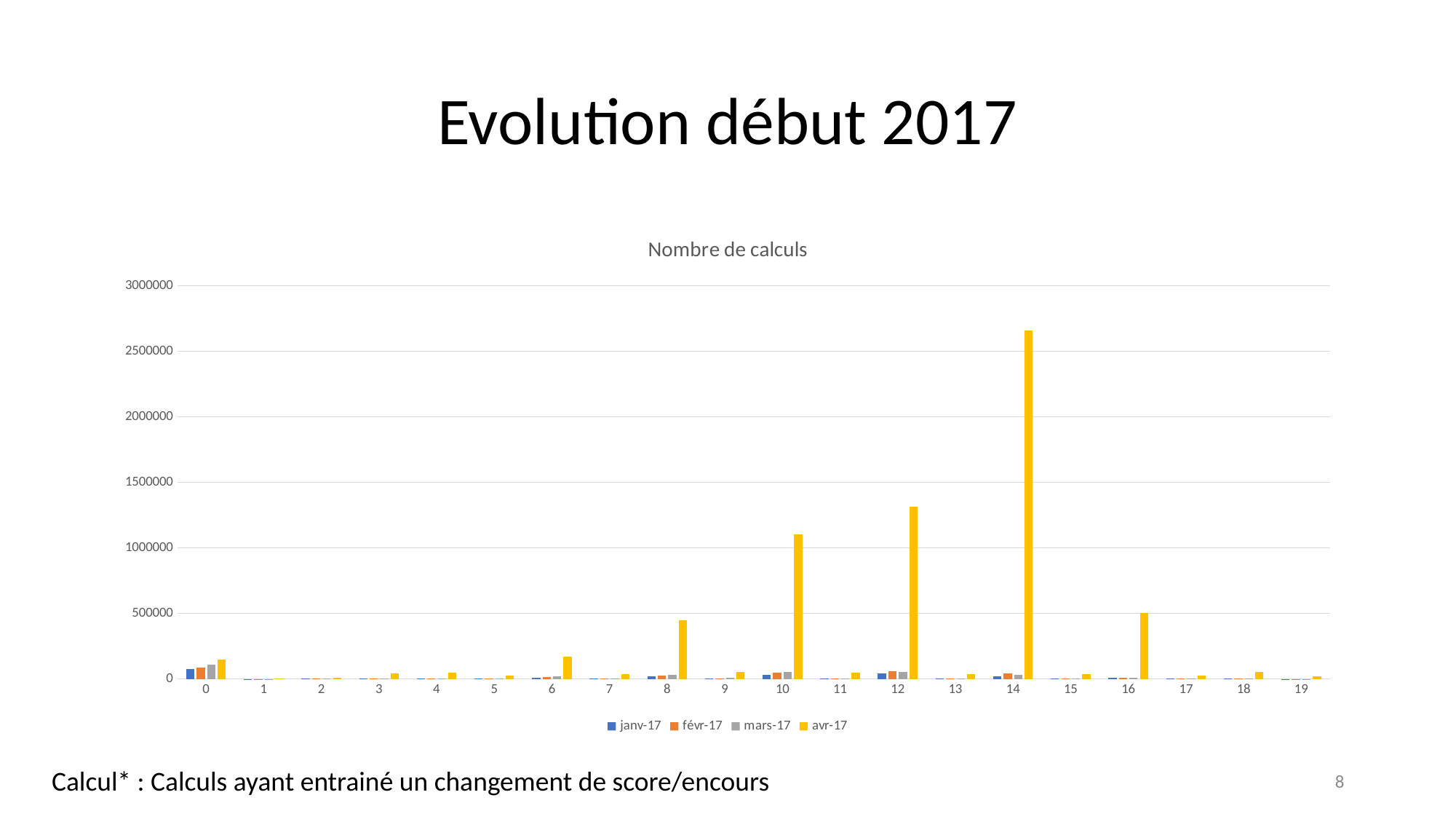

# Evolution début 2017

### Chart: Nombre de calculs

| Category | janv-17 | févr-17 | mars-17 | avr-17 |
|---|---|---|---|---|
| 0 | 74036.0 | 84380.0 | 110205.0 | 144990.0 |
| 1 | 24.0 | 37.0 | 36.0 | 1845.0 |
| 2 | 1029.0 | 1059.0 | 1274.0 | 8018.0 |
| 3 | 3780.0 | 4509.0 | 5153.0 | 41682.0 |
| 4 | 3876.0 | 4509.0 | 5681.0 | 46124.0 |
| 5 | 2385.0 | 3267.0 | 3208.0 | 25575.0 |
| 6 | 11276.0 | 12917.0 | 19300.0 | 169256.0 |
| 7 | 3278.0 | 4256.0 | 4056.0 | 36410.0 |
| 8 | 19605.0 | 25739.0 | 30161.0 | 448883.0 |
| 9 | 4807.0 | 6180.0 | 6964.0 | 52272.0 |
| 10 | 33728.0 | 46328.0 | 51058.0 | 1102262.0 |
| 11 | 4413.0 | 5259.0 | 5924.0 | 49271.0 |
| 12 | 41537.0 | 60009.0 | 51050.0 | 1315347.0 |
| 13 | 3371.0 | 4063.0 | 4759.0 | 38164.0 |
| 14 | 22515.0 | 43556.0 | 32879.0 | 2660159.0 |
| 15 | 3242.0 | 3772.0 | 4661.0 | 39214.0 |
| 16 | 6316.0 | 10514.0 | 9375.0 | 503428.0 |
| 17 | 2151.0 | 2452.0 | 2941.0 | 26464.0 |
| 18 | 1058.0 | 2229.0 | 1241.0 | 54928.0 |
| 19 | 168.0 | 199.0 | 202.0 | 22397.0 |
Calcul* : Calculs ayant entrainé un changement de score/encours
8